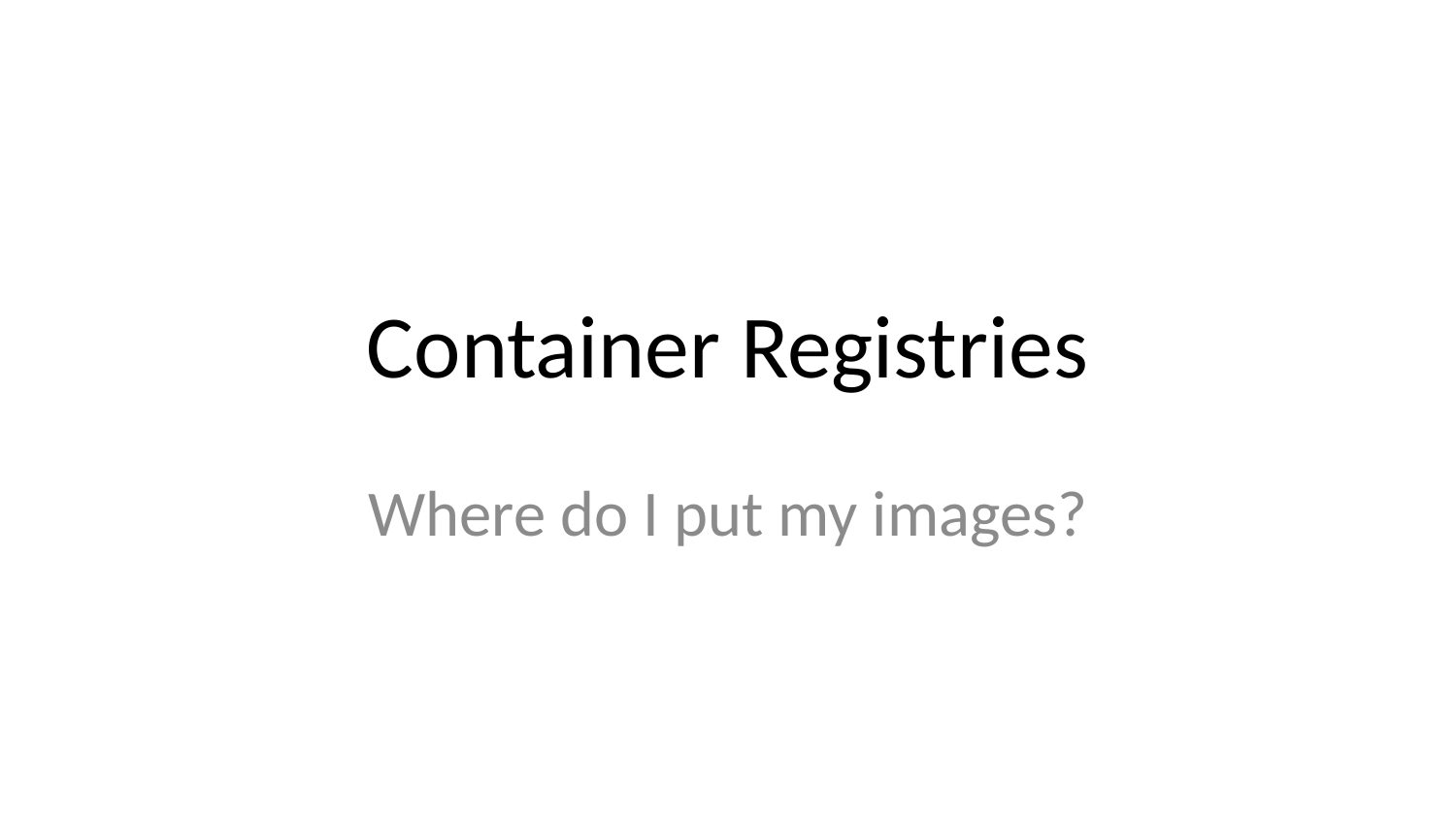

# Container Registries
Where do I put my images?